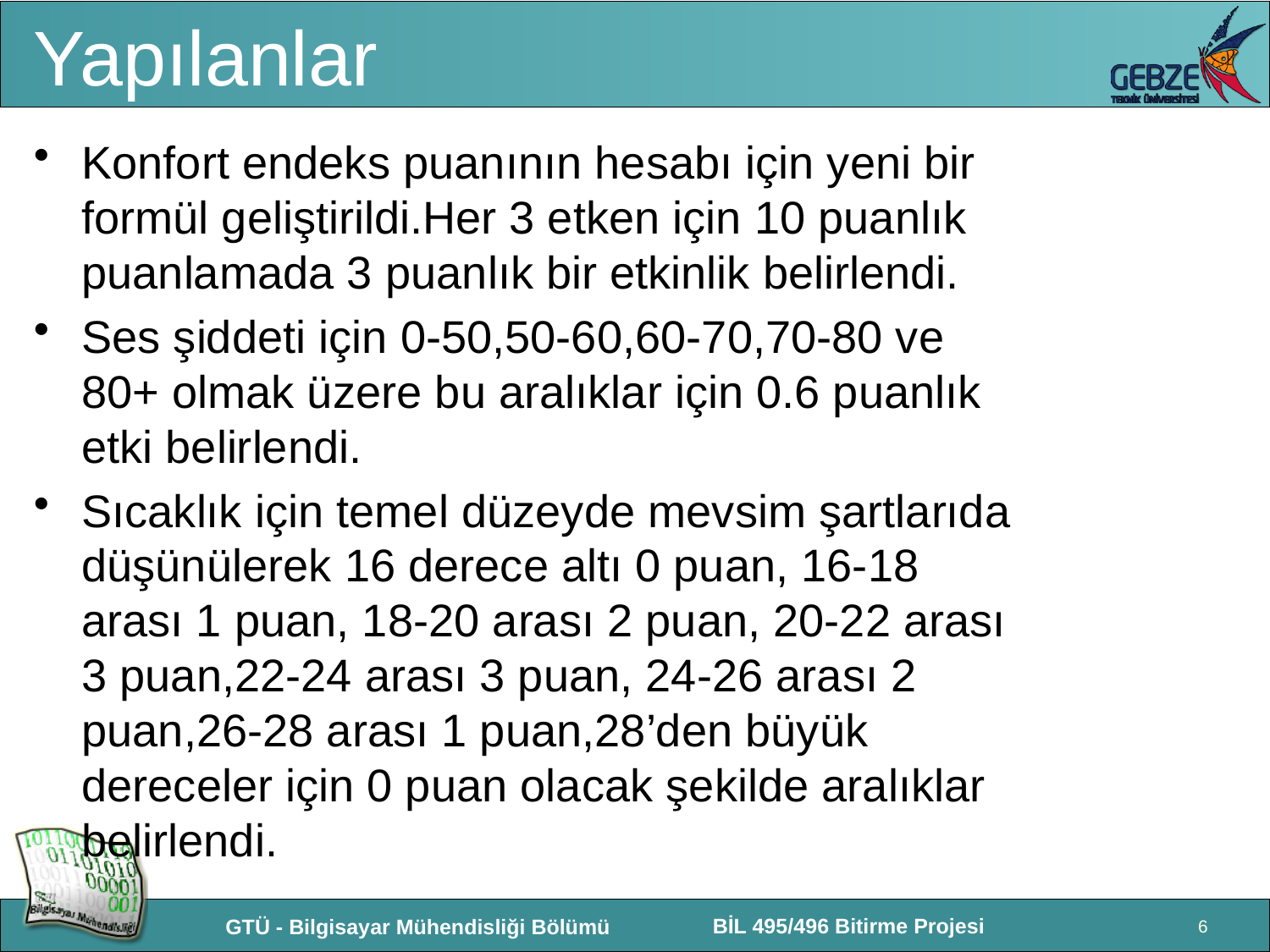

# Yapılanlar
Konfort endeks puanının hesabı için yeni bir formül geliştirildi.Her 3 etken için 10 puanlık puanlamada 3 puanlık bir etkinlik belirlendi.
Ses şiddeti için 0-50,50-60,60-70,70-80 ve 80+ olmak üzere bu aralıklar için 0.6 puanlık etki belirlendi.
Sıcaklık için temel düzeyde mevsim şartlarıda düşünülerek 16 derece altı 0 puan, 16-18 arası 1 puan, 18-20 arası 2 puan, 20-22 arası 3 puan,22-24 arası 3 puan, 24-26 arası 2 puan,26-28 arası 1 puan,28’den büyük dereceler için 0 puan olacak şekilde aralıklar belirlendi.
6